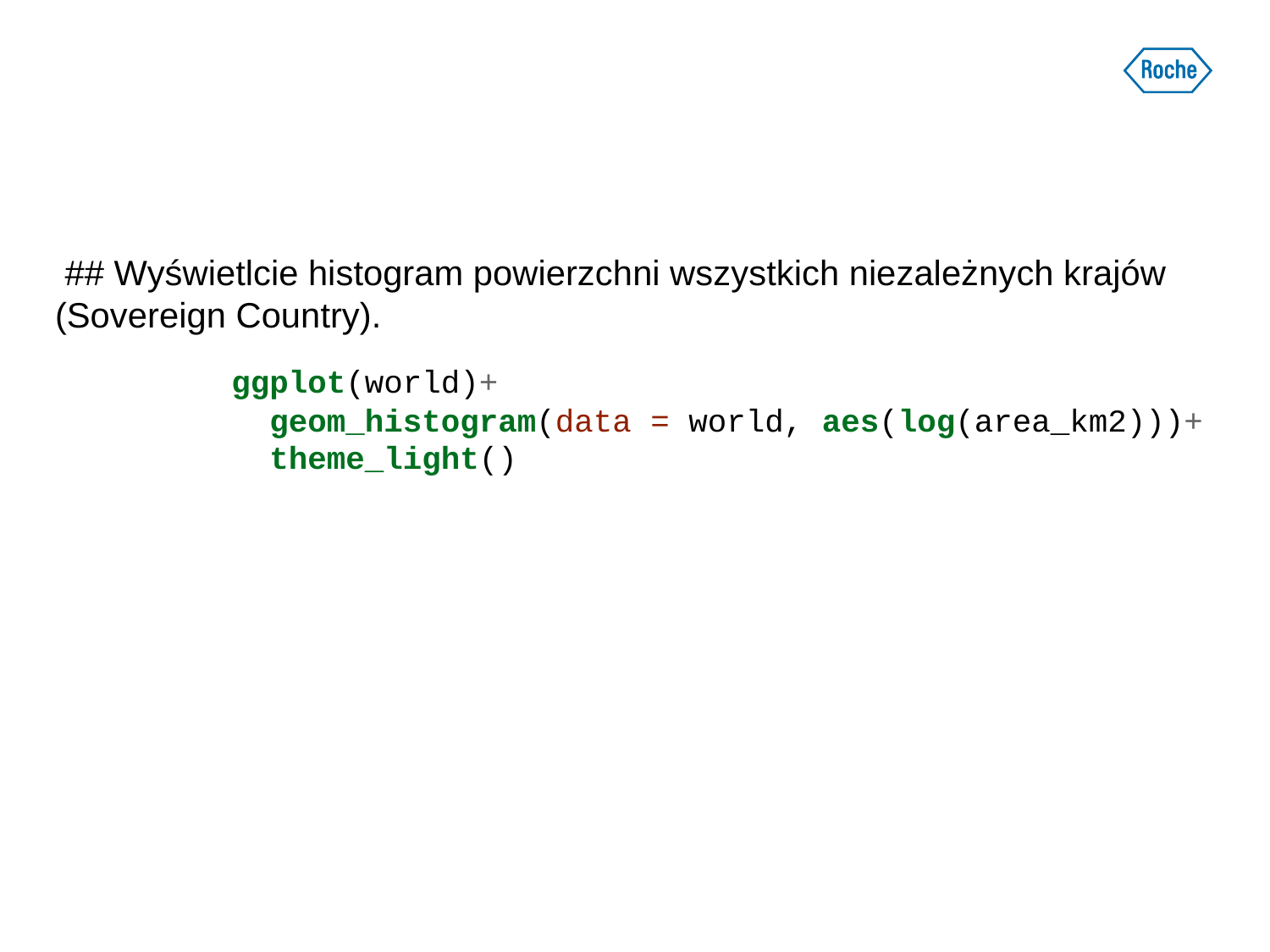

## Wyświetlcie histogram powierzchni wszystkich niezależnych krajów (Sovereign Country).
ggplot(world)+
  geom_histogram(data = world, aes(log(area_km2)))+
  theme_light()